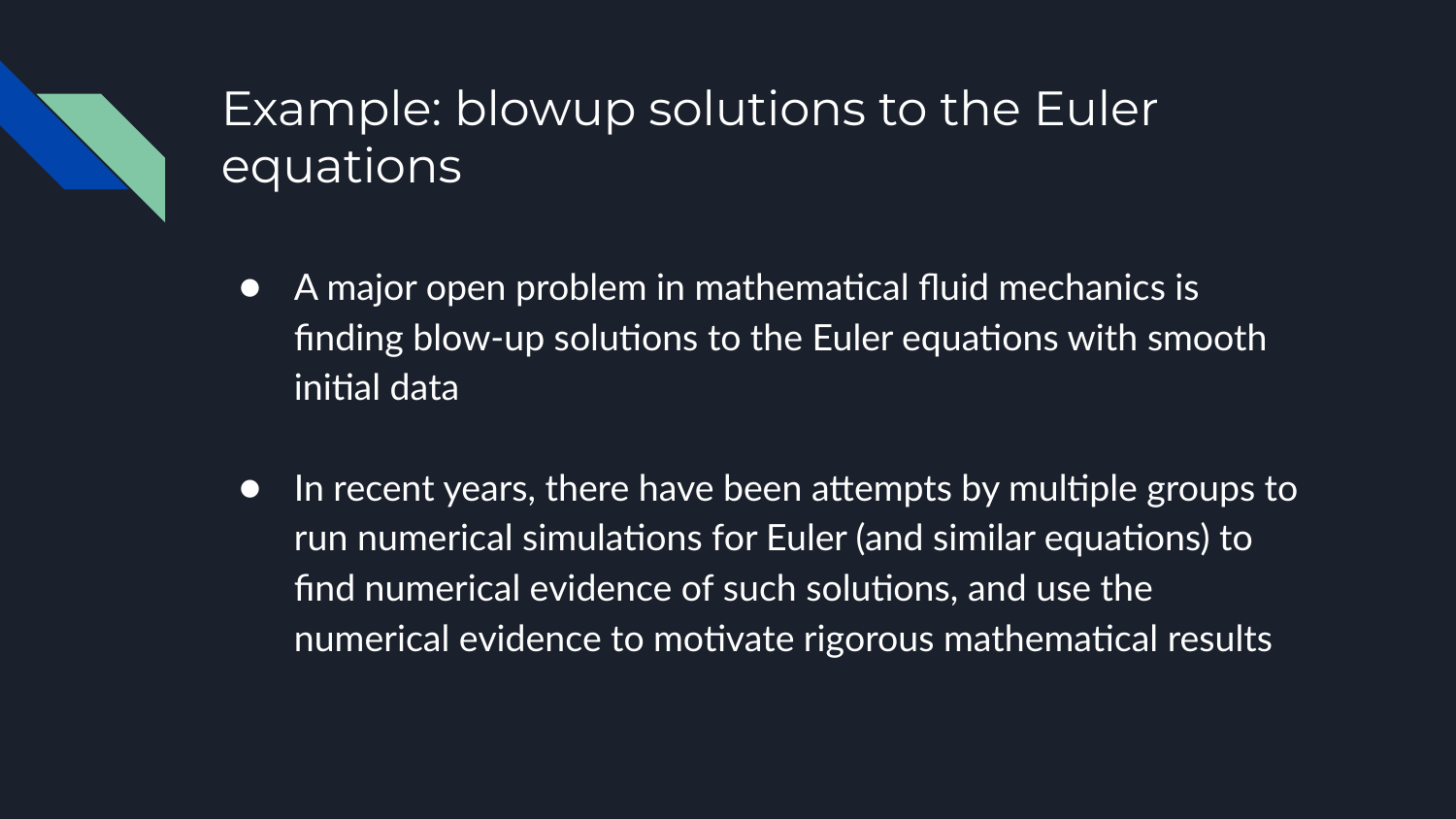

# Example: blowup solutions to the Euler equations

A major open problem in mathematical fluid mechanics is finding blow-up solutions to the Euler equations with smooth initial data
In recent years, there have been attempts by multiple groups to run numerical simulations for Euler (and similar equations) to find numerical evidence of such solutions, and use the numerical evidence to motivate rigorous mathematical results